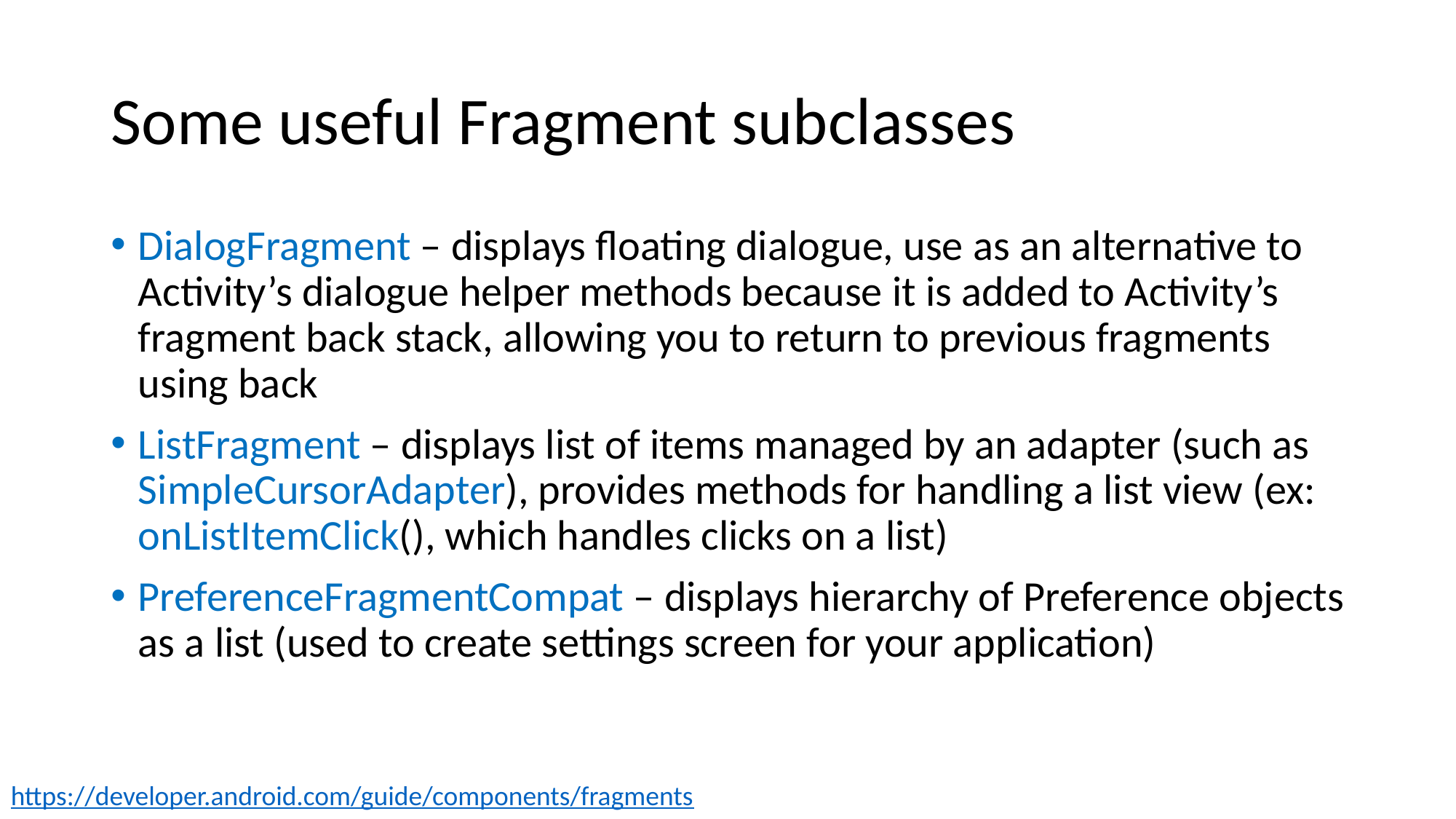

# Some useful Fragment subclasses
DialogFragment – displays floating dialogue, use as an alternative to Activity’s dialogue helper methods because it is added to Activity’s fragment back stack, allowing you to return to previous fragments using back
ListFragment – displays list of items managed by an adapter (such as SimpleCursorAdapter), provides methods for handling a list view (ex: onListItemClick(), which handles clicks on a list)
PreferenceFragmentCompat – displays hierarchy of Preference objects as a list (used to create settings screen for your application)
https://developer.android.com/guide/components/fragments